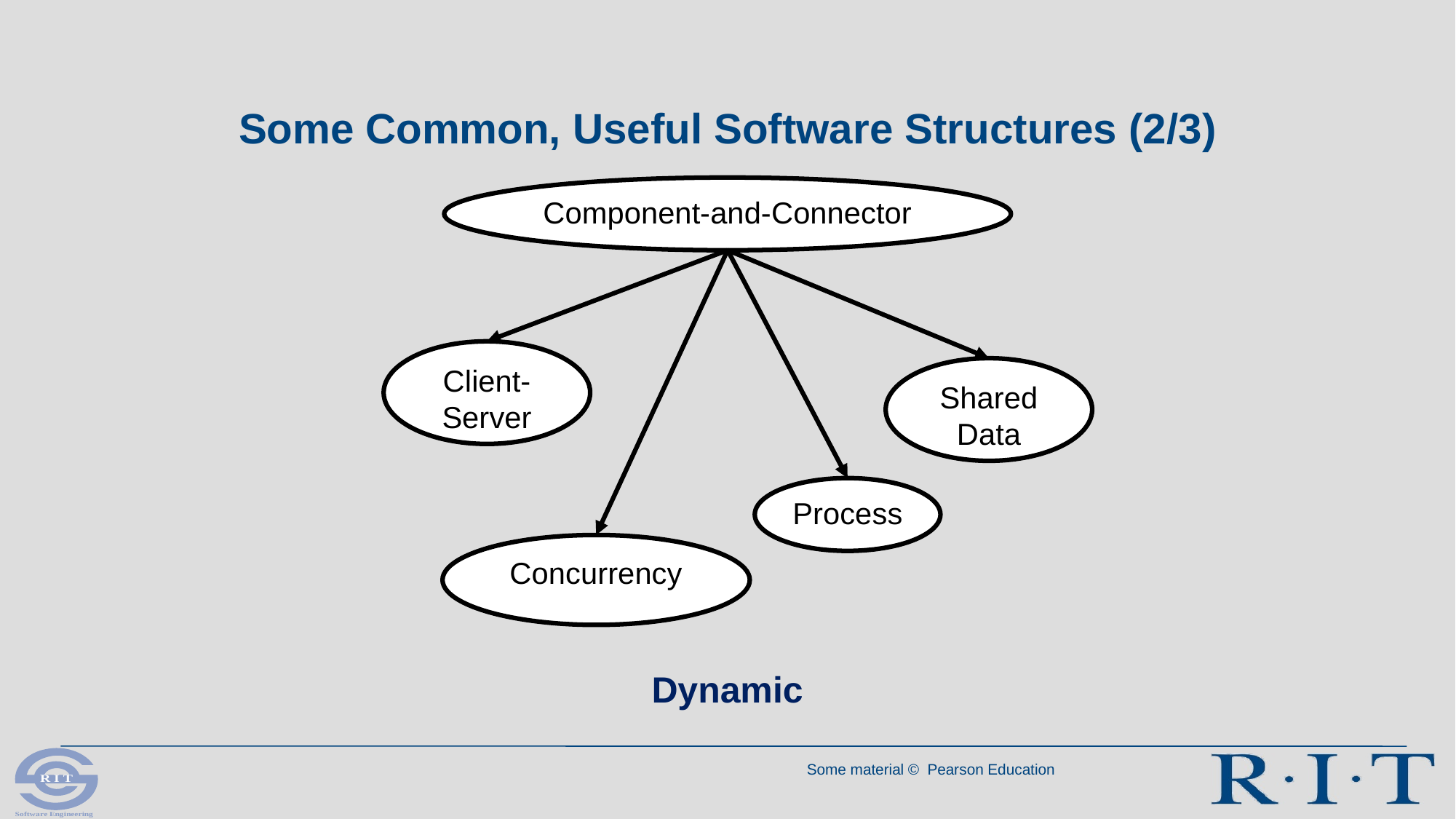

# Some Common, Useful Software Structures (2/3)
Component-and-Connector
Client-Server
Shared
Data
Process
Concurrency
Dynamic